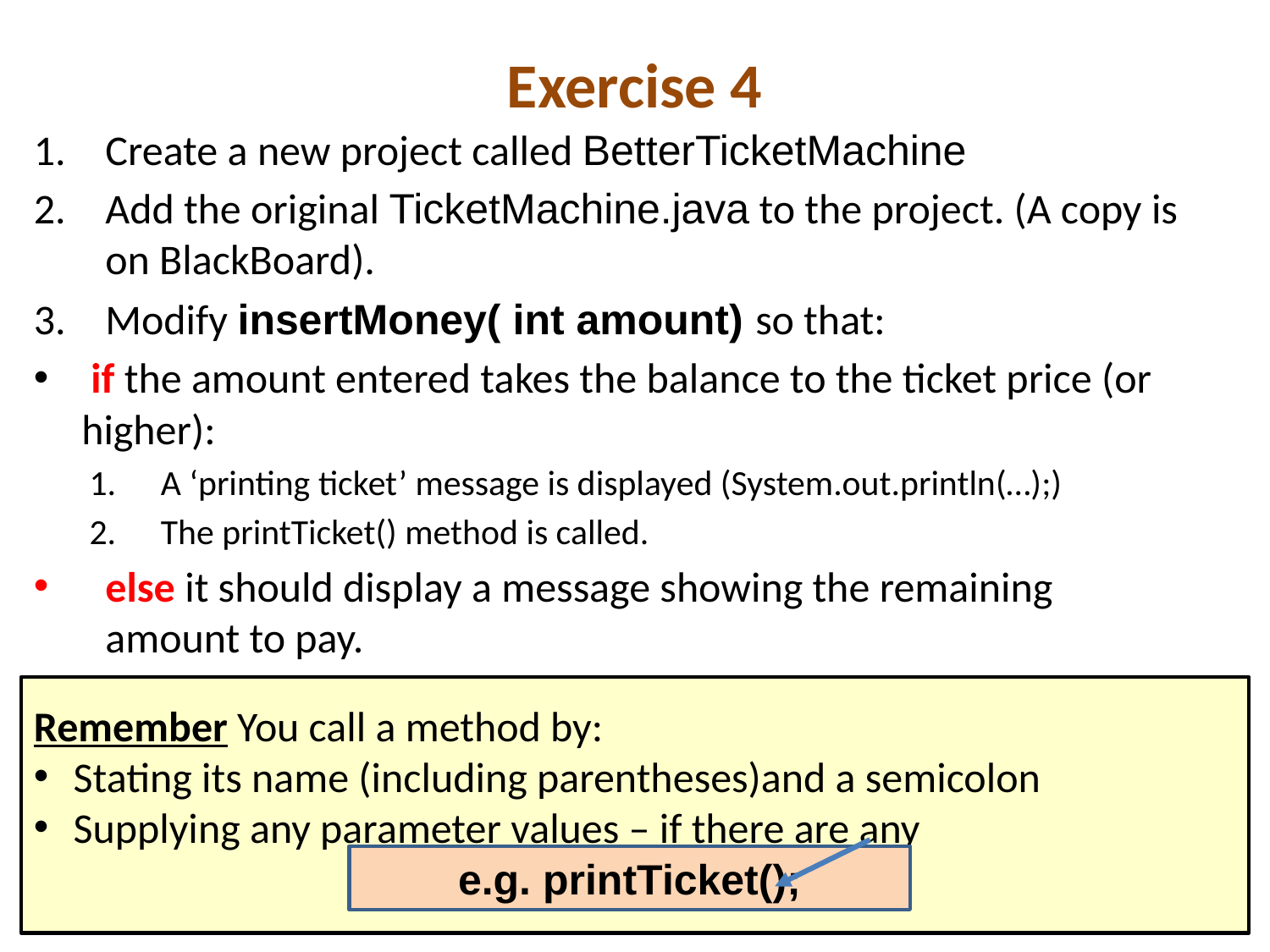

# Exercise 4
Create a new project called BetterTicketMachine
Add the original TicketMachine.java to the project. (A copy is on BlackBoard).
Modify insertMoney( int amount) so that:
 if the amount entered takes the balance to the ticket price (or higher):
A ‘printing ticket’ message is displayed (System.out.println(…);)
The printTicket() method is called.
else it should display a message showing the remaining amount to pay.
Remember You call a method by:
Stating its name (including parentheses)and a semicolon
Supplying any parameter values – if there are any

e.g. printTicket();
Week 3
48